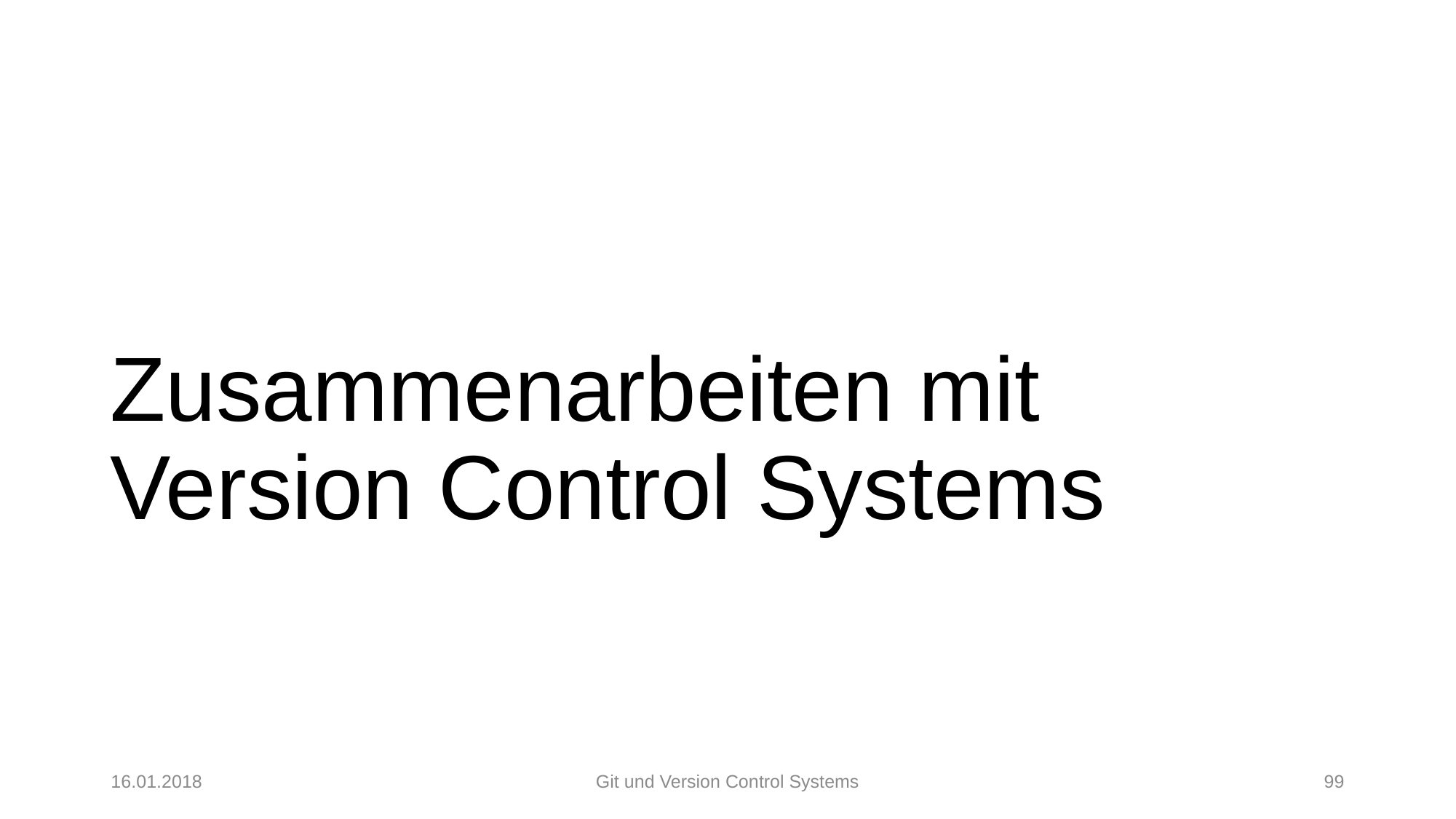

# Zusammenarbeiten mit Version Control Systems

16.01.2018
Git und Version Control Systems
99